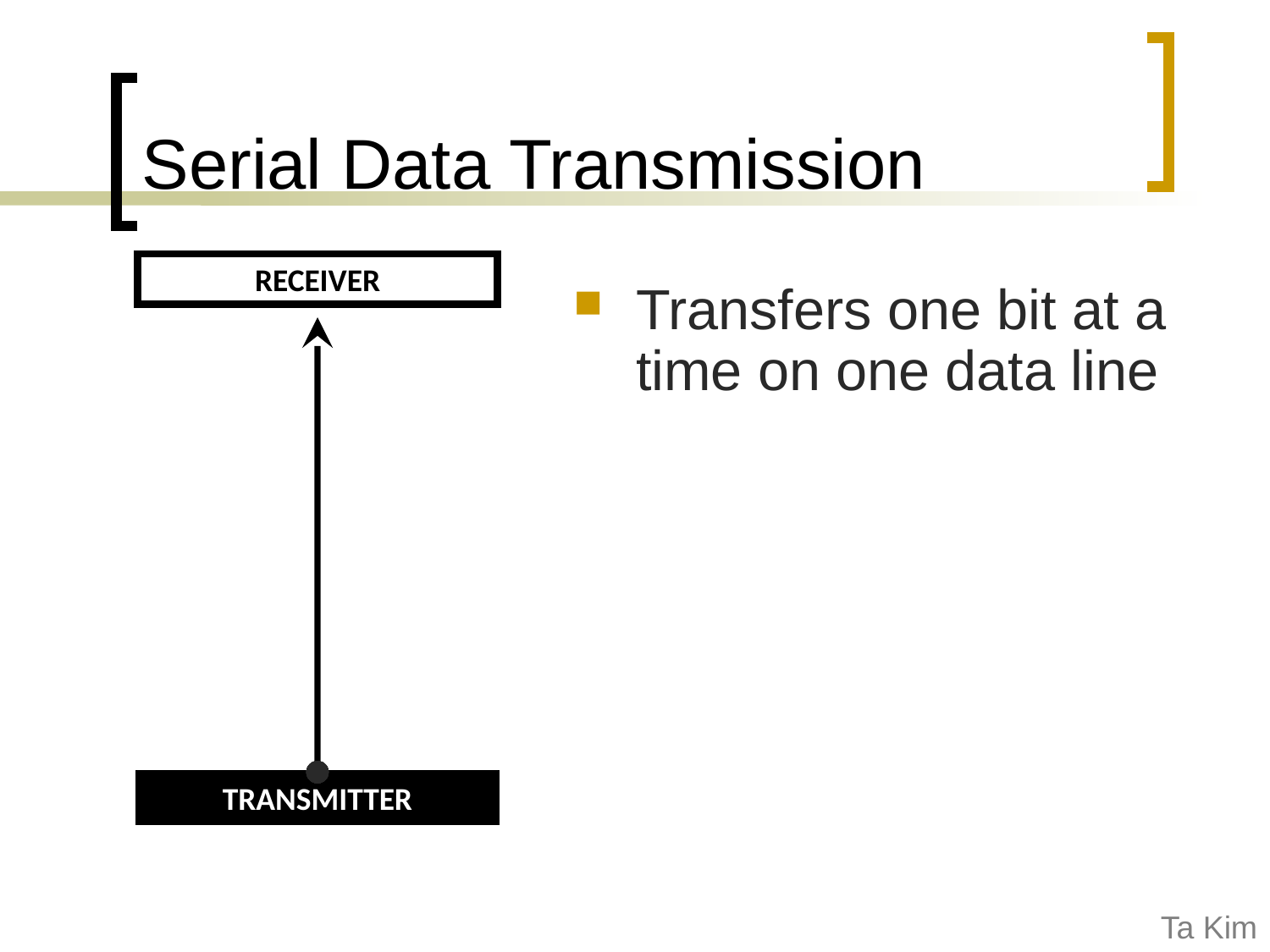

Serial Data Transmission
RECEIVER
Transfers one bit at a time on one data line

TRANSMITTER
Ta Kim